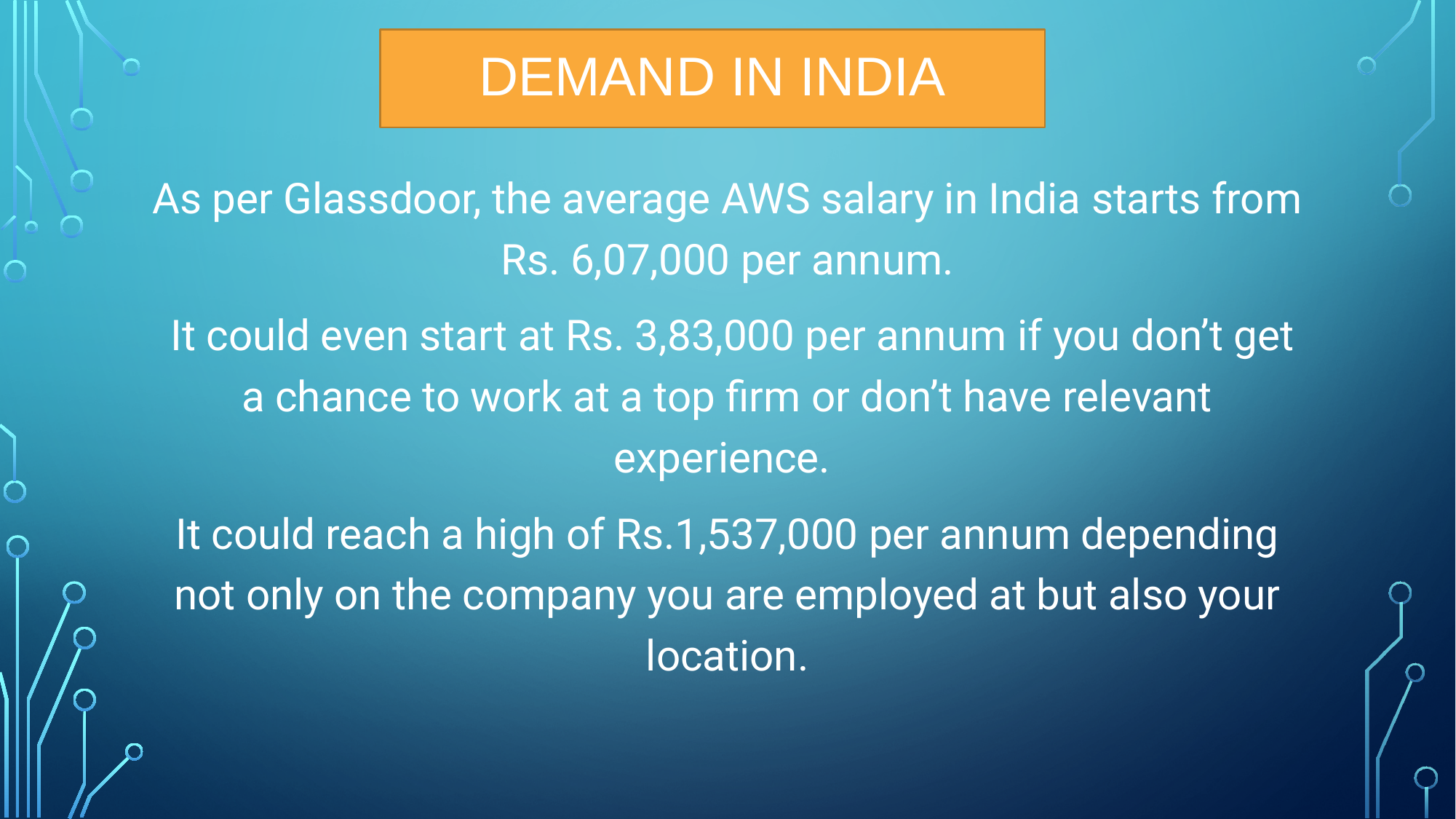

# DEMAND IN INDIA
As per Glassdoor, the average AWS salary in India starts from Rs. 6,07,000 per annum.
 It could even start at Rs. 3,83,000 per annum if you don’t get a chance to work at a top firm or don’t have relevant experience.
It could reach a high of Rs.1,537,000 per annum depending not only on the company you are employed at but also your location.